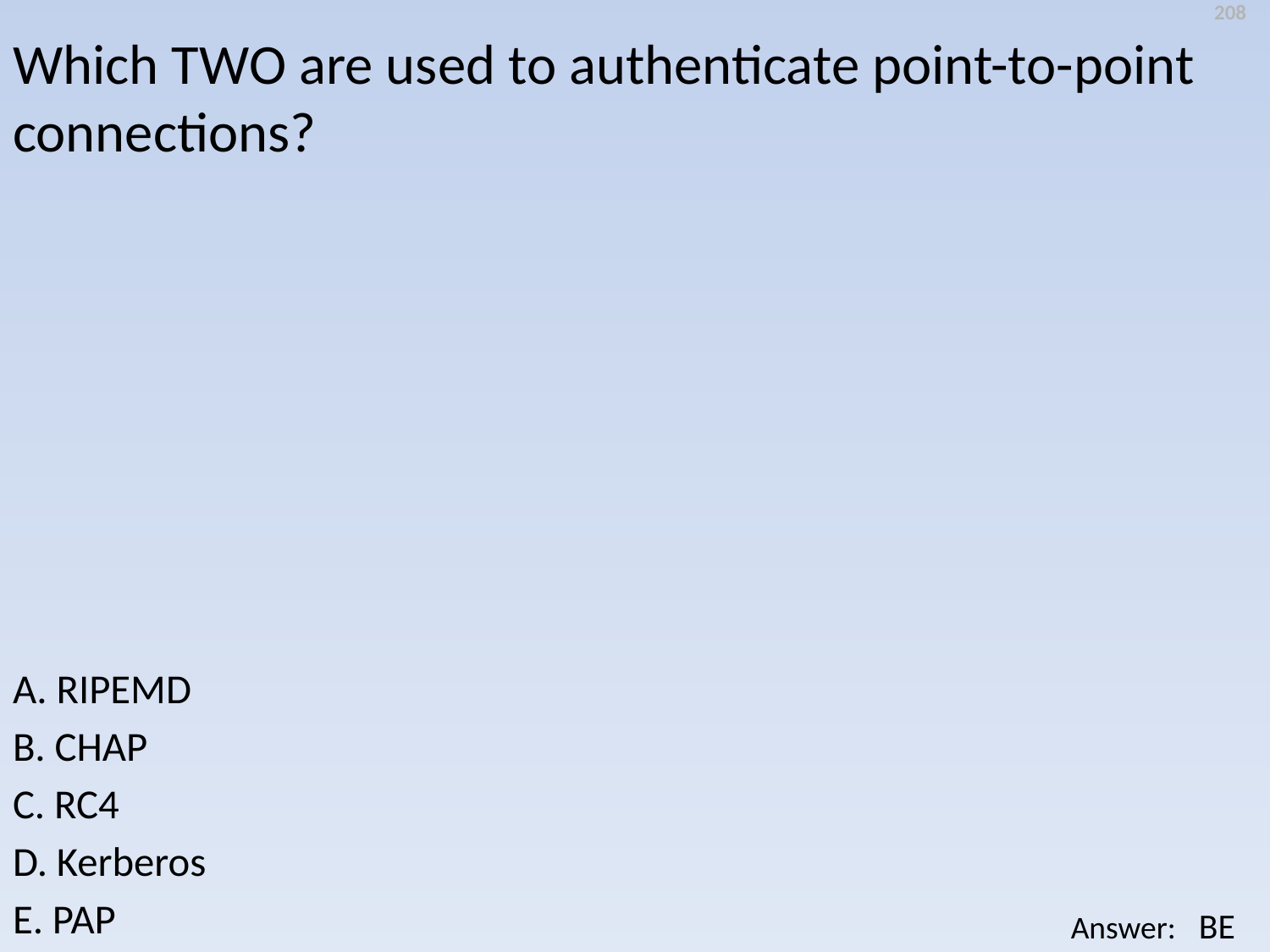

208
Which TWO are used to authenticate point-to-point connections?
A. RIPEMD
B. CHAP
C. RC4
D. Kerberos
E. PAP
BE